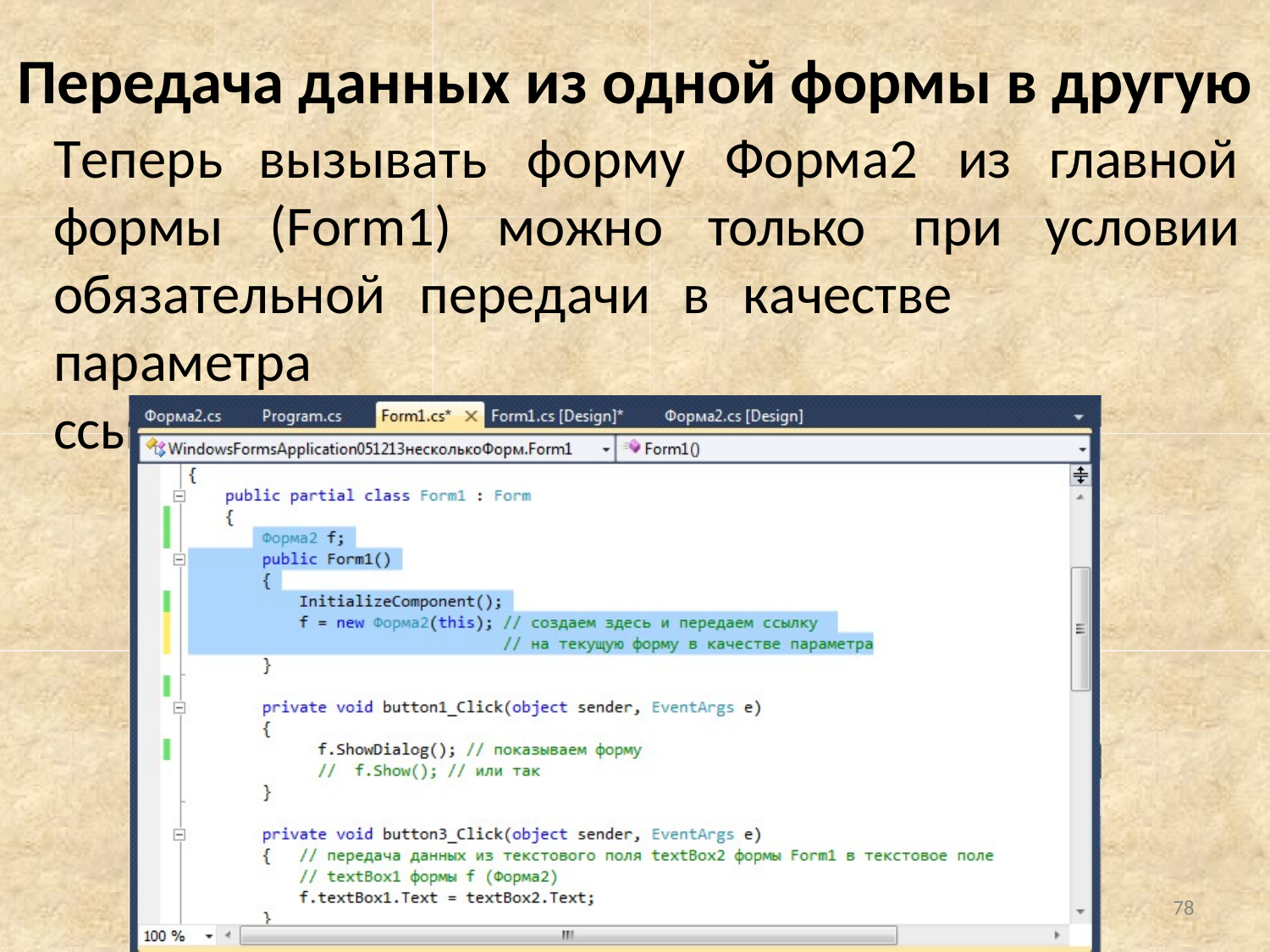

# Передача данных из одной формы в другую
Теперь	вызывать	форму	Форма2	из
формы	(Form1)	можно	только	при
главной
условии
обязательной	передачи	в	качестве	параметра
ссылки на текущую форму (this).

78